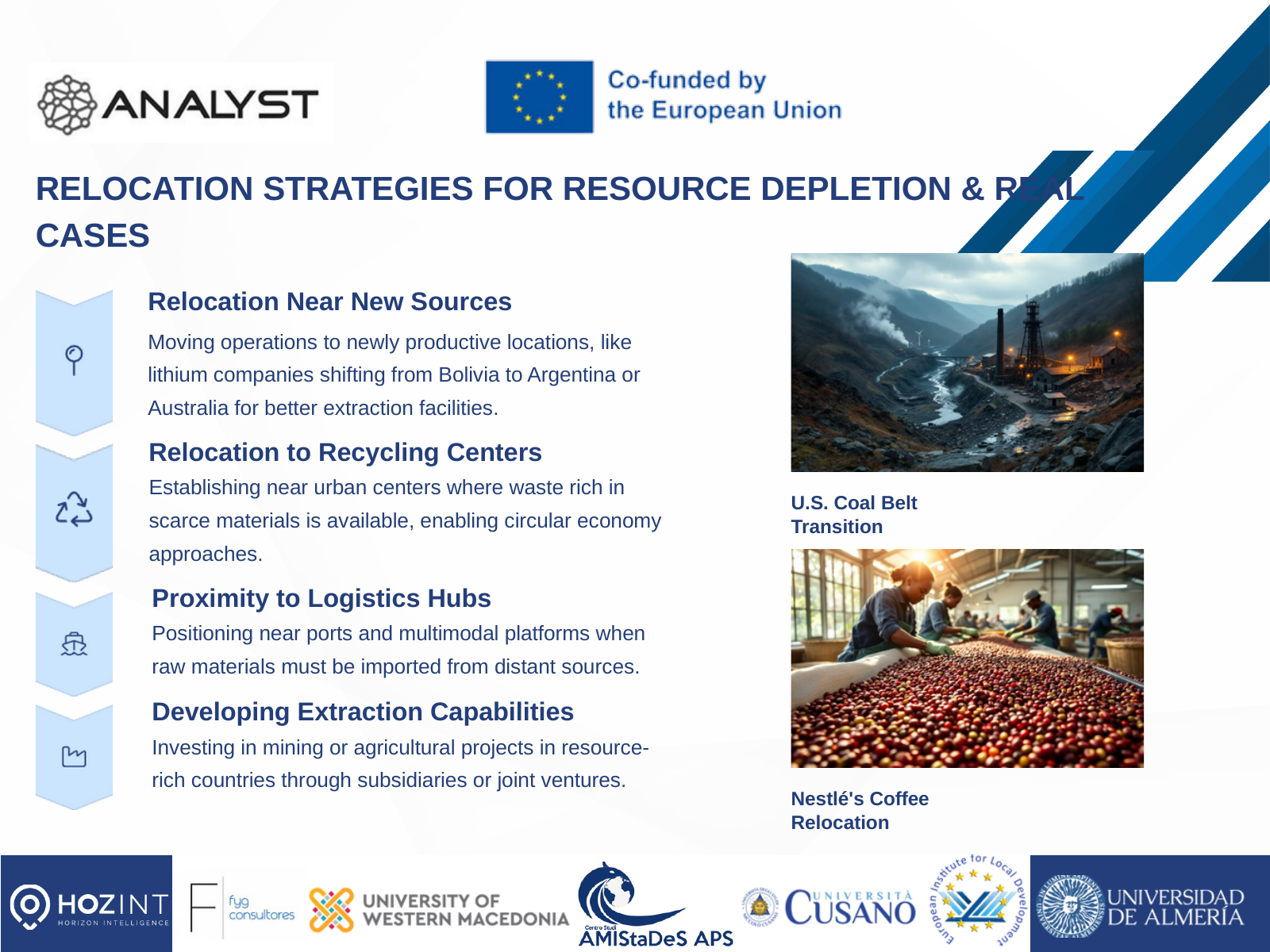

RELOCATION STRATEGIES FOR RESOURCE DEPLETION & REAL CASES

Relocation Near New Sources

Moving operations to newly productive locations, like lithium companies shifting from Bolivia to Argentina or Australia for better extraction facilities.

Relocation to Recycling Centers

Establishing near urban centers where waste rich in scarce materials is available, enabling circular economy approaches.

U.S. Coal Belt Transition

Proximity to Logistics Hubs

Positioning near ports and multimodal platforms when raw materials must be imported from distant sources.

Developing Extraction Capabilities

Investing in mining or agricultural projects in resource-rich countries through subsidiaries or joint ventures.

Nestlé's Coffee Relocation